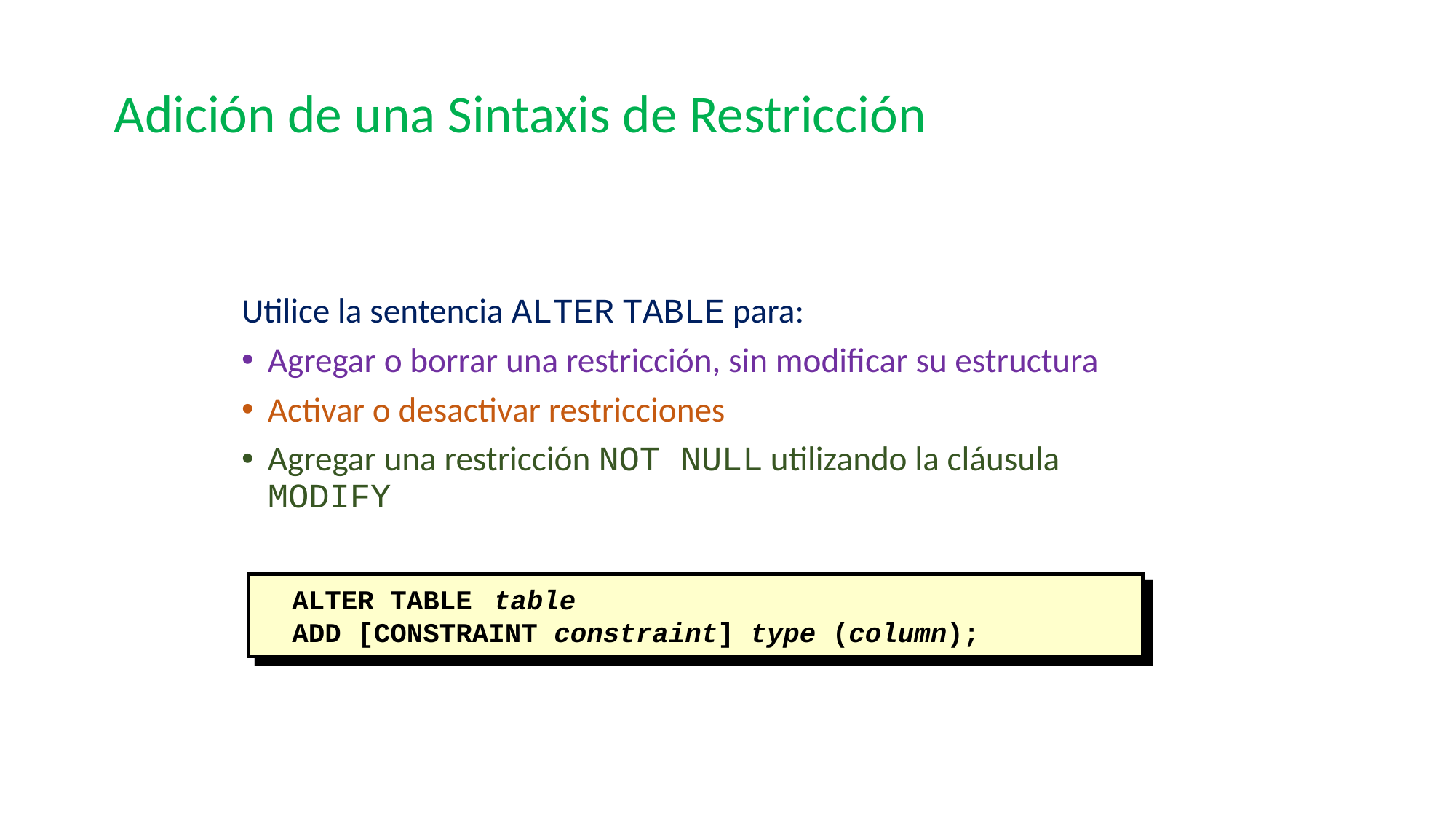

# Adición de una Sintaxis de Restricción
Utilice la sentencia ALTER TABLE para:
Agregar o borrar una restricción, sin modificar su estructura
Activar o desactivar restricciones
Agregar una restricción NOT NULL utilizando la cláusula MODIFY
  ALTER TABLE	 table
  ADD [CONSTRAINT constraint] type (column);